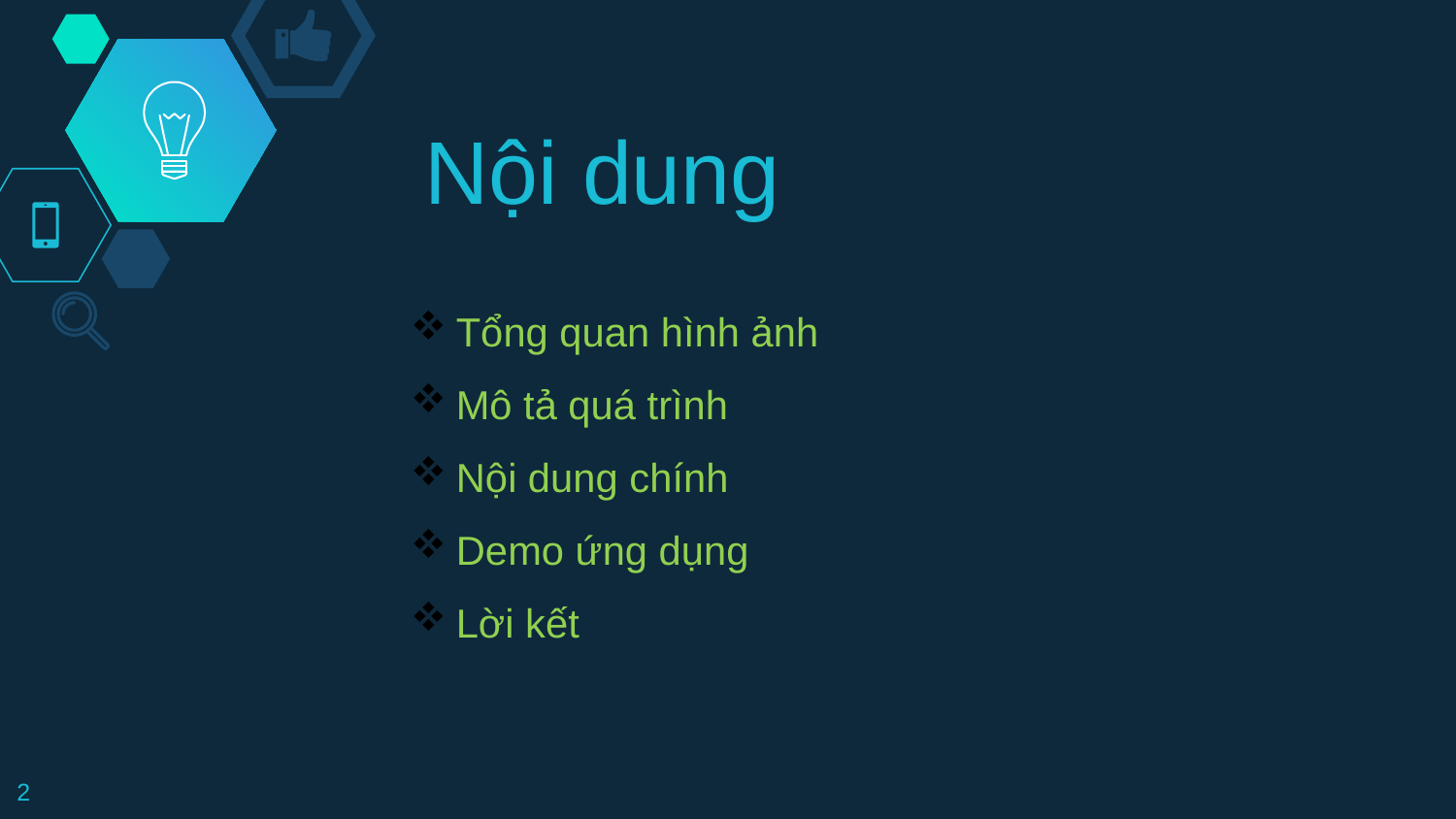

# Nội dung
Tổng quan hình ảnh
Mô tả quá trình
Nội dung chính
Demo ứng dụng
Lời kết
2